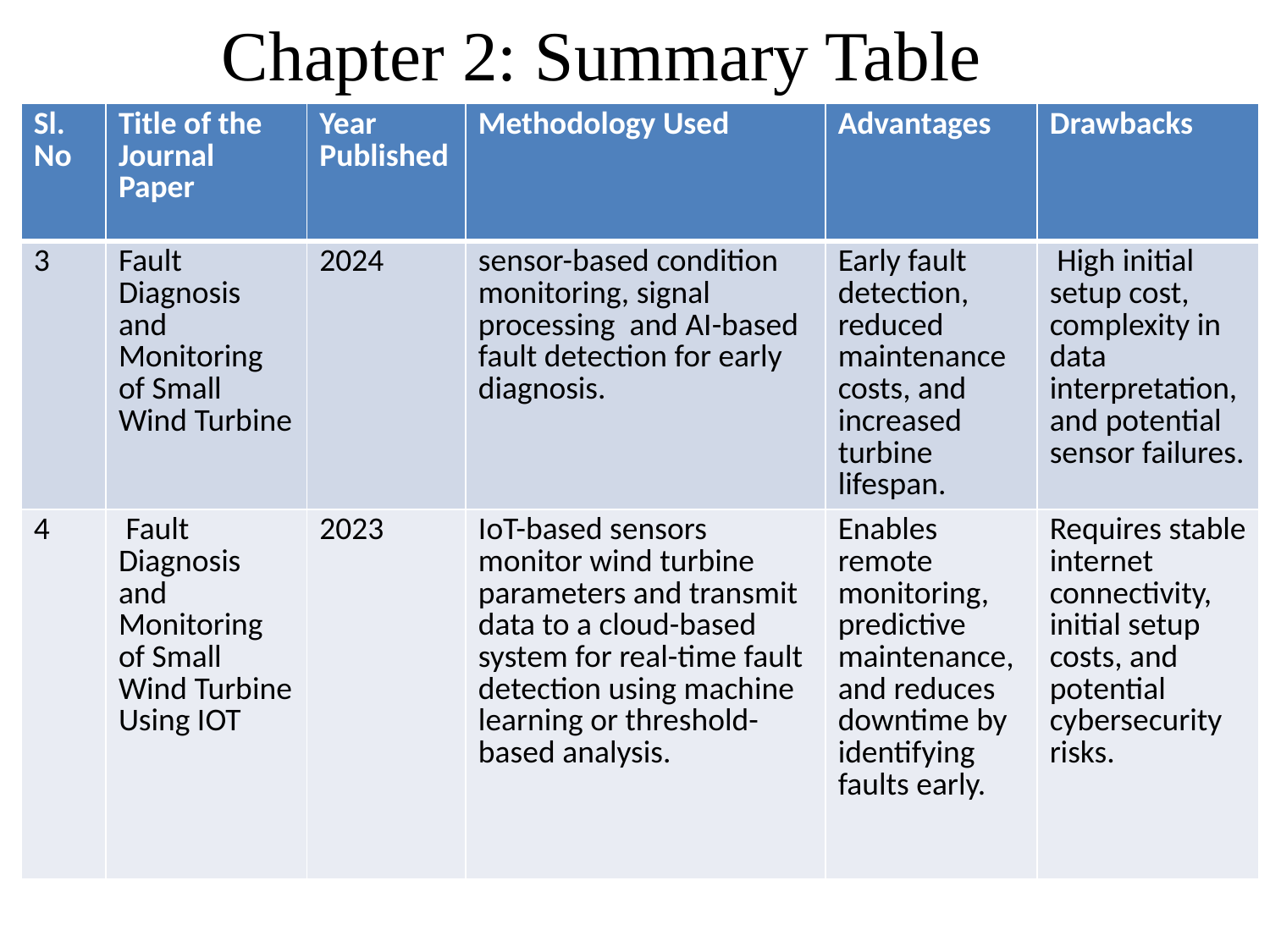

Chapter 2: Summary Table
| Sl. No | Title of the Journal Paper | Year Published | Methodology Used | Advantages | Drawbacks |
| --- | --- | --- | --- | --- | --- |
| 3 | Fault Diagnosis and Monitoring of Small Wind Turbine | 2024 | sensor-based condition monitoring, signal processing and AI-based fault detection for early diagnosis. | Early fault detection, reduced maintenance costs, and increased turbine lifespan. | High initial setup cost, complexity in data interpretation, and potential sensor failures. |
| 4 | Fault Diagnosis and Monitoring of Small Wind Turbine Using IOT | 2023 | IoT-based sensors monitor wind turbine parameters and transmit data to a cloud-based system for real-time fault detection using machine learning or threshold-based analysis. | Enables remote monitoring, predictive maintenance, and reduces downtime by identifying faults early. | Requires stable internet connectivity, initial setup costs, and potential cybersecurity risks. |